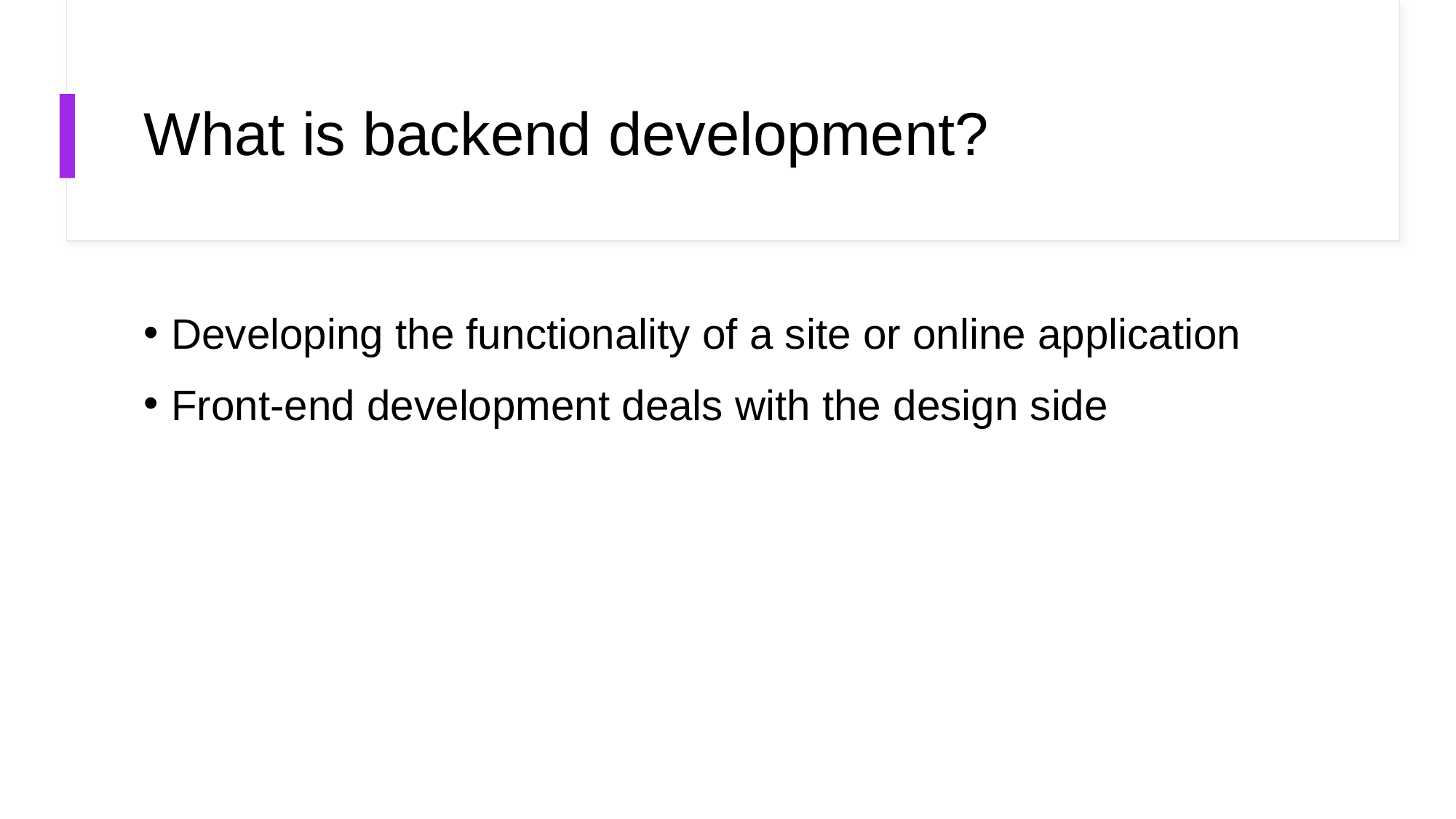

# What is backend development?
Developing the functionality of a site or online application
Front-end development deals with the design side